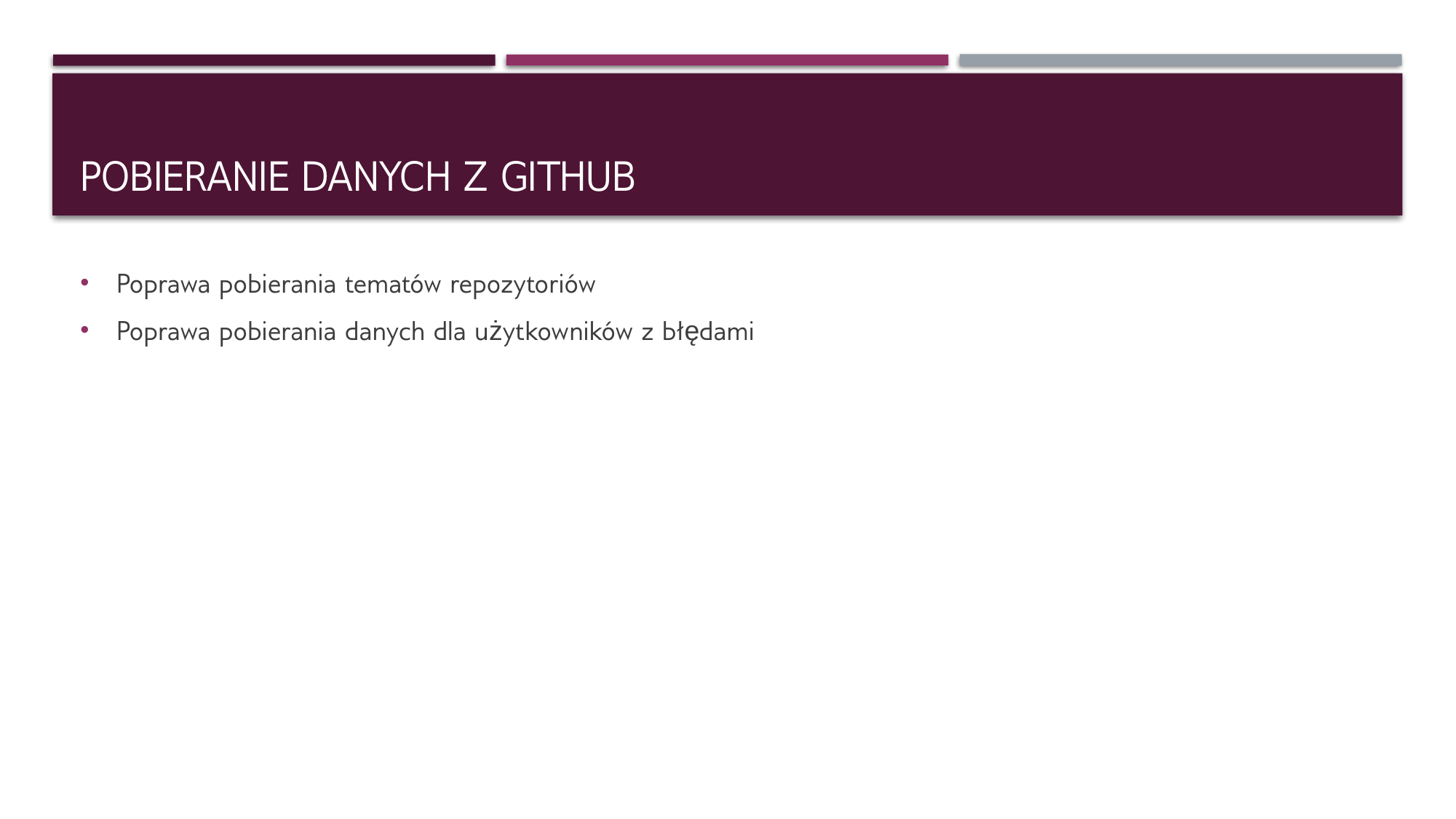

# Pobieranie danych z gitHub
Poprawa pobierania tematów repozytoriów
Poprawa pobierania danych dla użytkowników z błędami